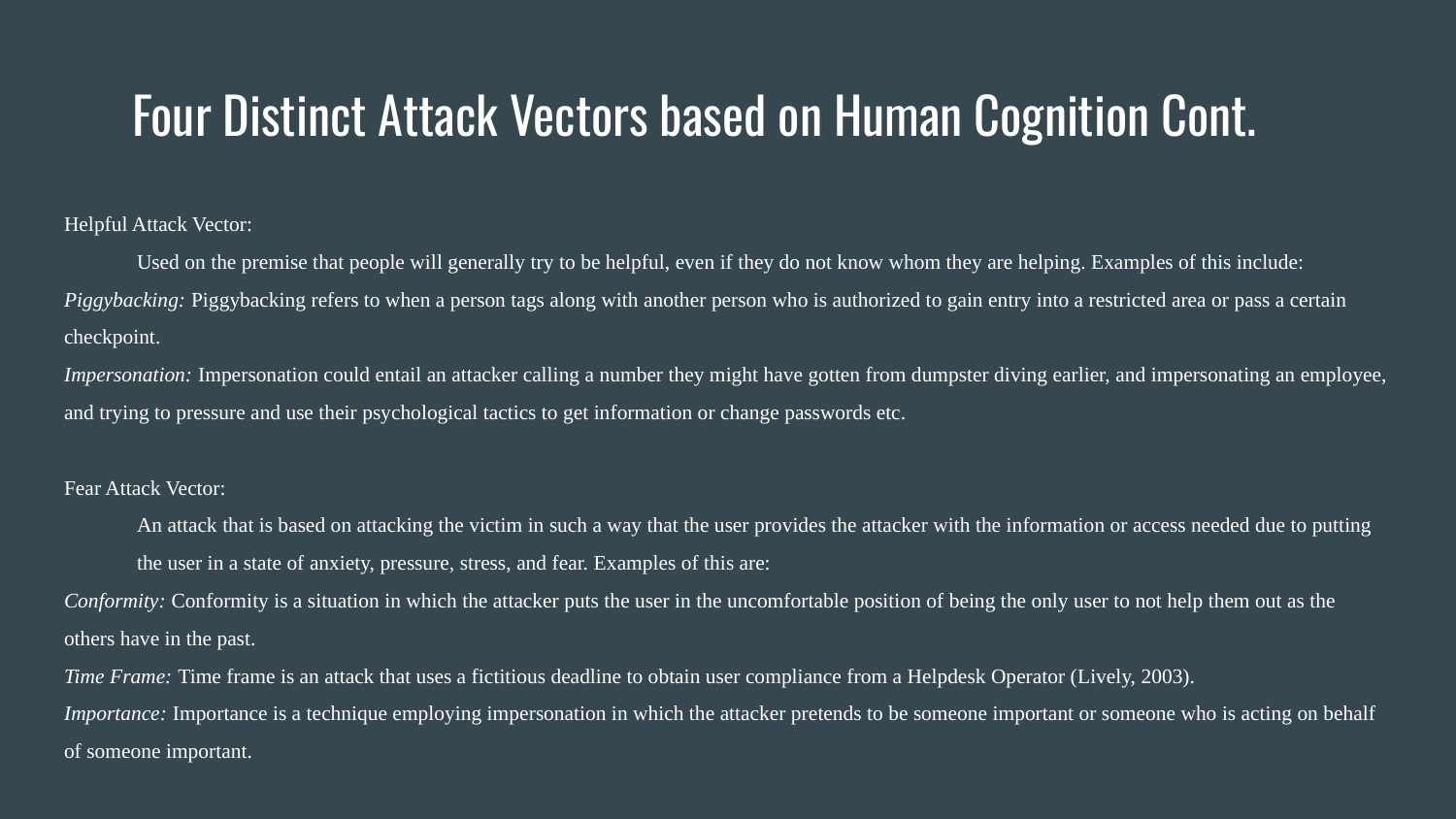

# Four Distinct Attack Vectors based on Human Cognition Cont.

Helpful Attack Vector:
Used on the premise that people will generally try to be helpful, even if they do not know whom they are helping. Examples of this include:
Piggybacking: Piggybacking refers to when a person tags along with another person who is authorized to gain entry into a restricted area or pass a certain checkpoint.
Impersonation: Impersonation could entail an attacker calling a number they might have gotten from dumpster diving earlier, and impersonating an employee, and trying to pressure and use their psychological tactics to get information or change passwords etc.

Fear Attack Vector:
An attack that is based on attacking the victim in such a way that the user provides the attacker with the information or access needed due to putting the user in a state of anxiety, pressure, stress, and fear. Examples of this are:
Conformity: Conformity is a situation in which the attacker puts the user in the uncomfortable position of being the only user to not help them out as the others have in the past.
Time Frame: Time frame is an attack that uses a fictitious deadline to obtain user compliance from a Helpdesk Operator (Lively, 2003).
Importance: Importance is a technique employing impersonation in which the attacker pretends to be someone important or someone who is acting on behalf of someone important.